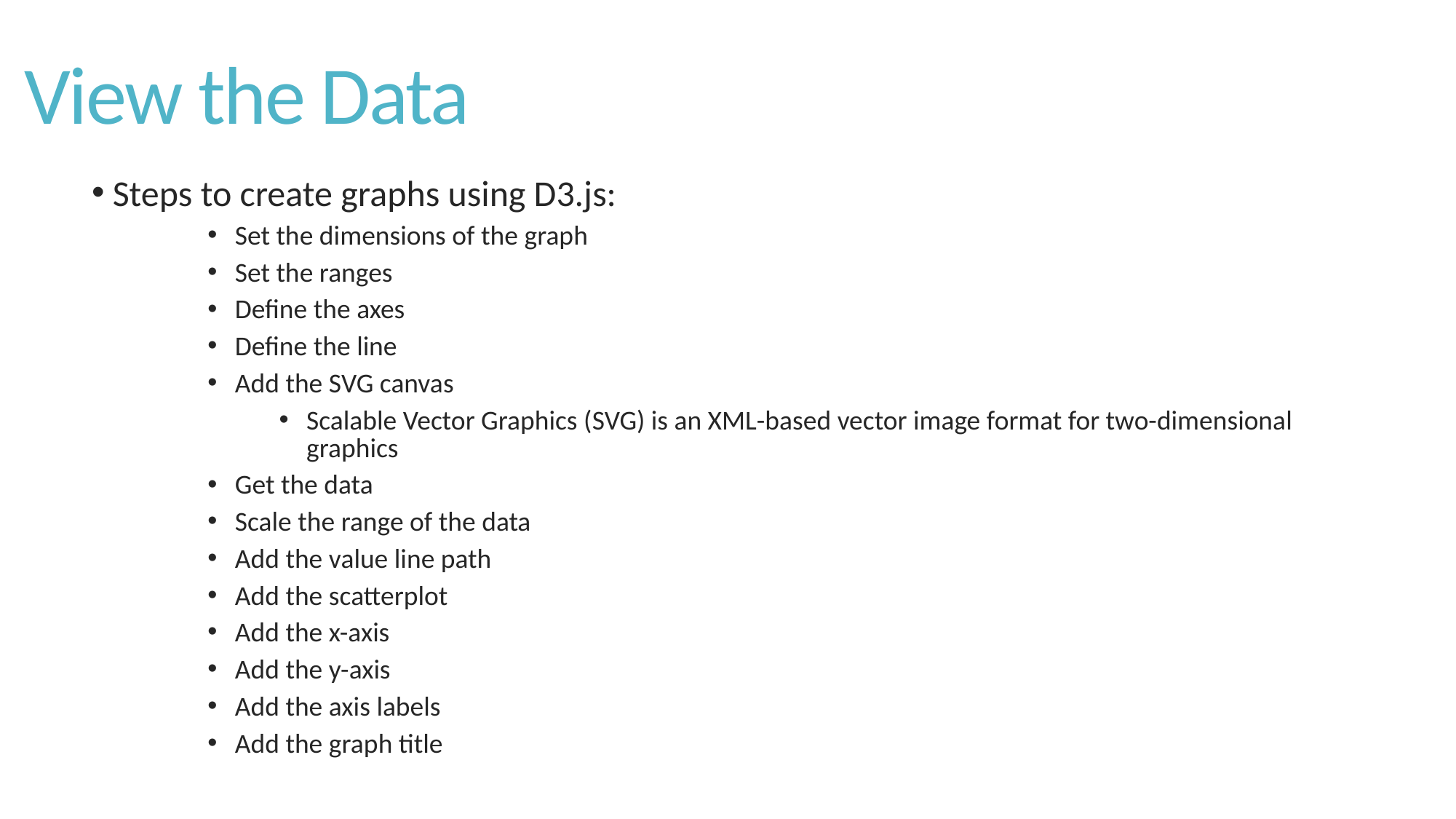

# View the Data
 Steps to create graphs using D3.js:
Set the dimensions of the graph
Set the ranges
Define the axes
Define the line
Add the SVG canvas
Scalable Vector Graphics (SVG) is an XML-based vector image format for two-dimensional graphics
Get the data
Scale the range of the data
Add the value line path
Add the scatterplot
Add the x-axis
Add the y-axis
Add the axis labels
Add the graph title